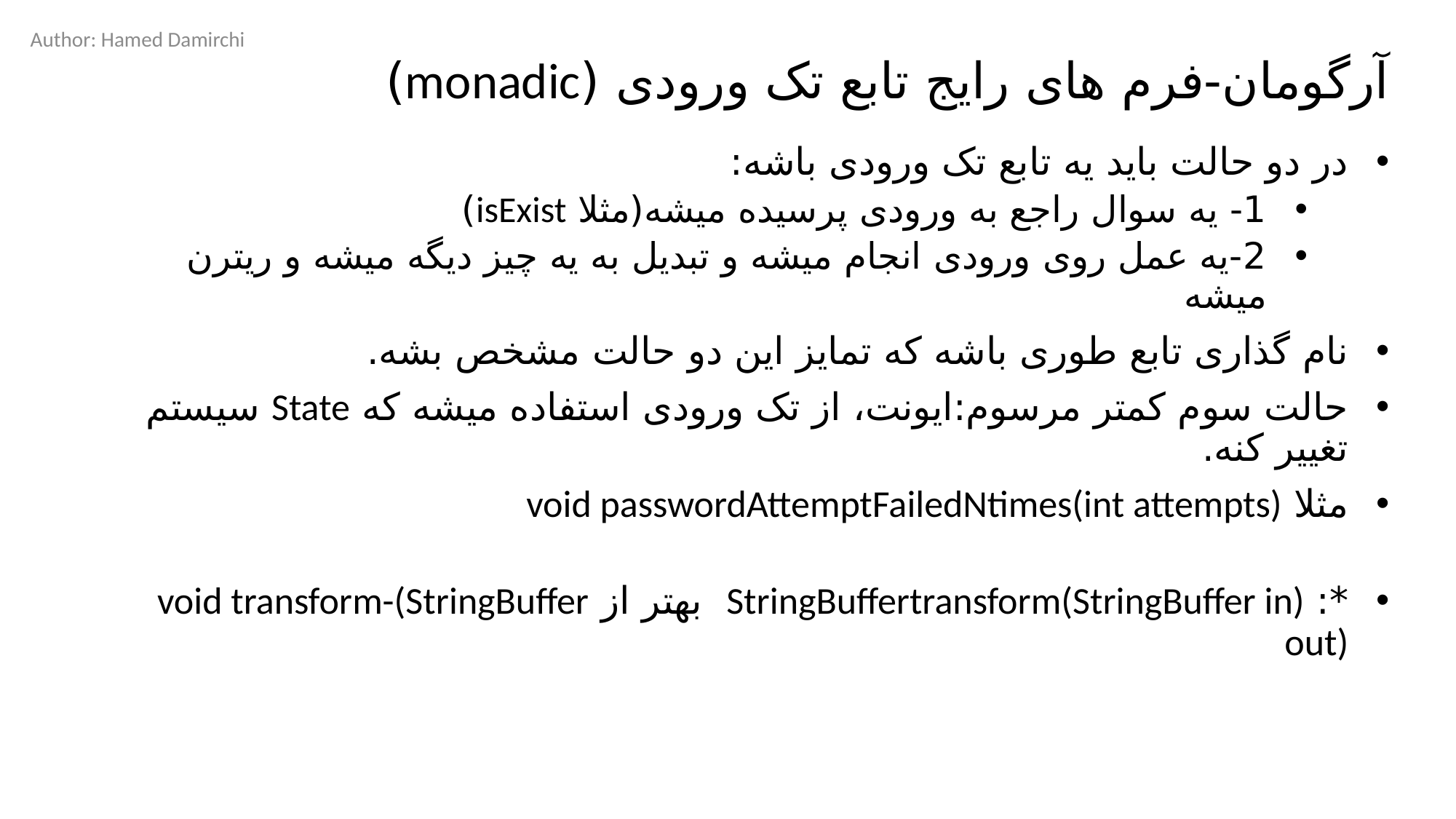

Author: Hamed Damirchi
# آرگومان-فرم های رایج تابع تک ورودی (monadic)
در دو حالت باید یه تابع تک ورودی باشه:
1- یه سوال راجع به ورودی پرسیده میشه(مثلا isExist)
2-یه عمل روی ورودی انجام میشه و تبدیل به یه چیز دیگه میشه و ریترن میشه
نام گذاری تابع طوری باشه که تمایز این دو حالت مشخص بشه.
حالت سوم کمتر مرسوم:ایونت، از تک ورودی استفاده میشه که State سیستم تغییر کنه.
مثلا void passwordAttemptFailedNtimes(int attempts)
*: StringBuffertransform(StringBuffer in)  بهتر از void transform-(StringBuffer out)